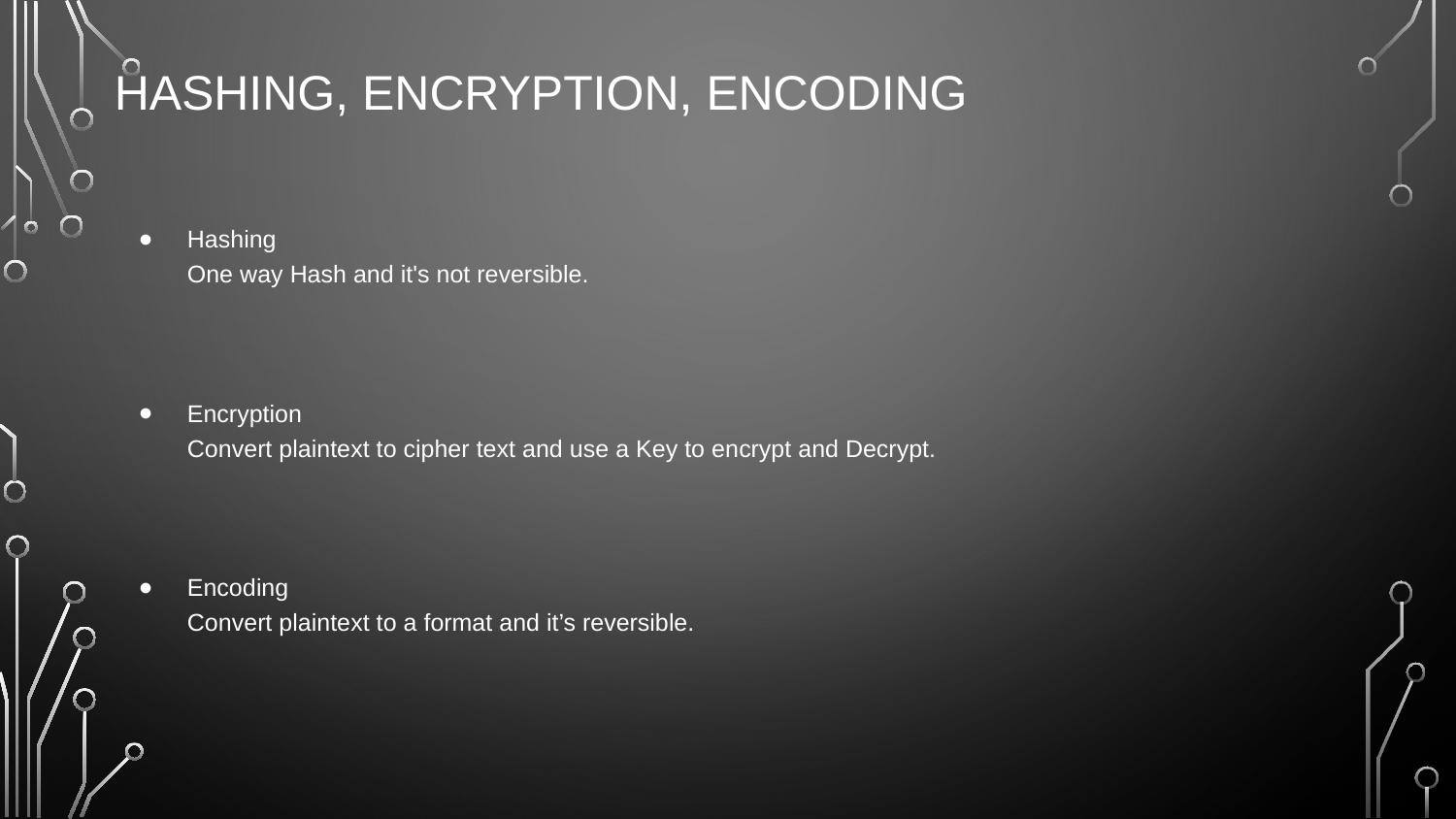

# Hashing, Encryption, Encoding

Hashing
One way Hash and it's not reversible.

Encryption
Convert plaintext to cipher text and use a Key to encrypt and Decrypt.

Encoding
Convert plaintext to a format and it’s reversible.